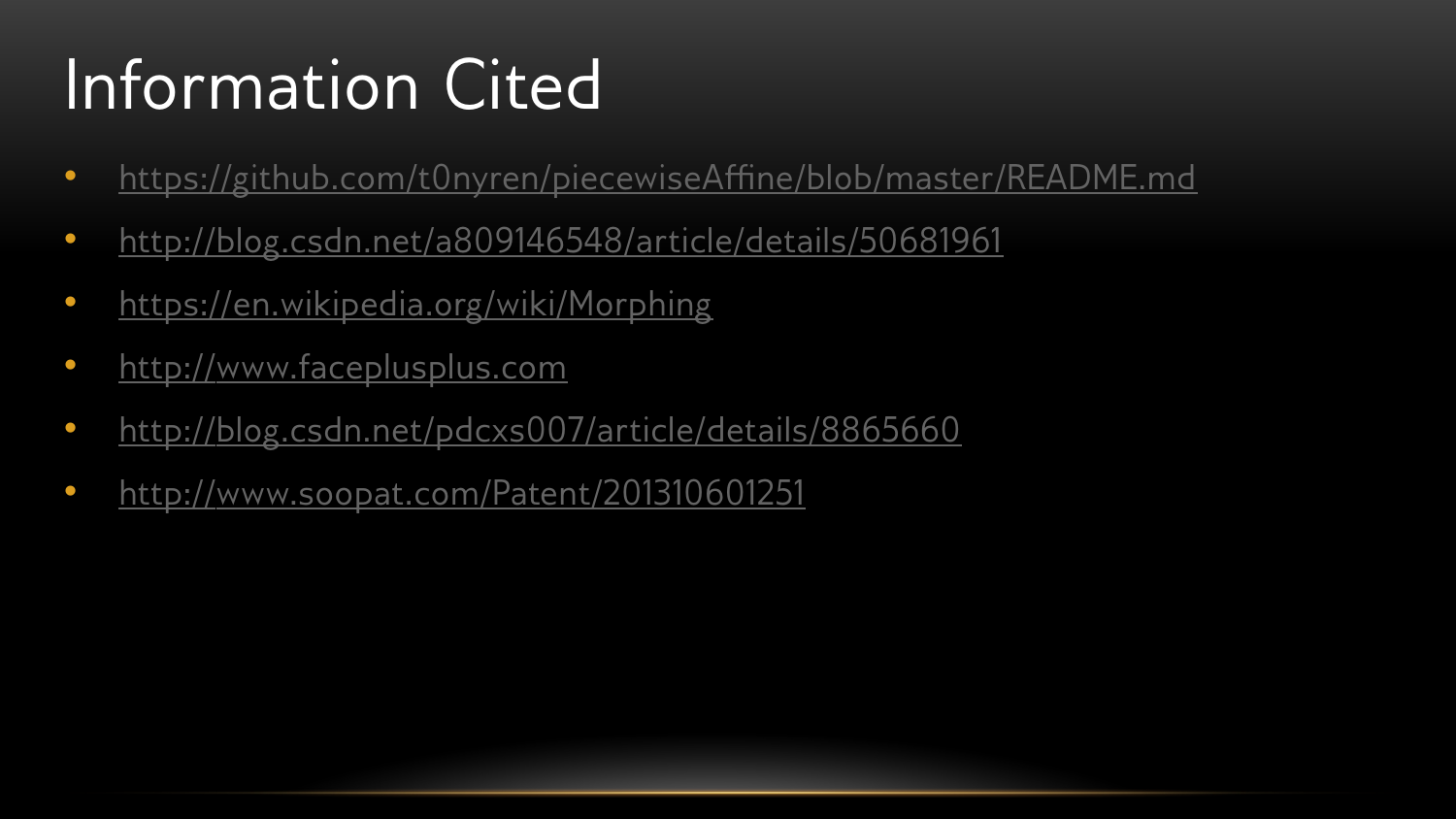

# Information Cited
https://github.com/t0nyren/piecewiseAffine/blob/master/README.md
http://blog.csdn.net/a809146548/article/details/50681961
https://en.wikipedia.org/wiki/Morphing
http://www.faceplusplus.com
http://blog.csdn.net/pdcxs007/article/details/8865660
http://www.soopat.com/Patent/201310601251